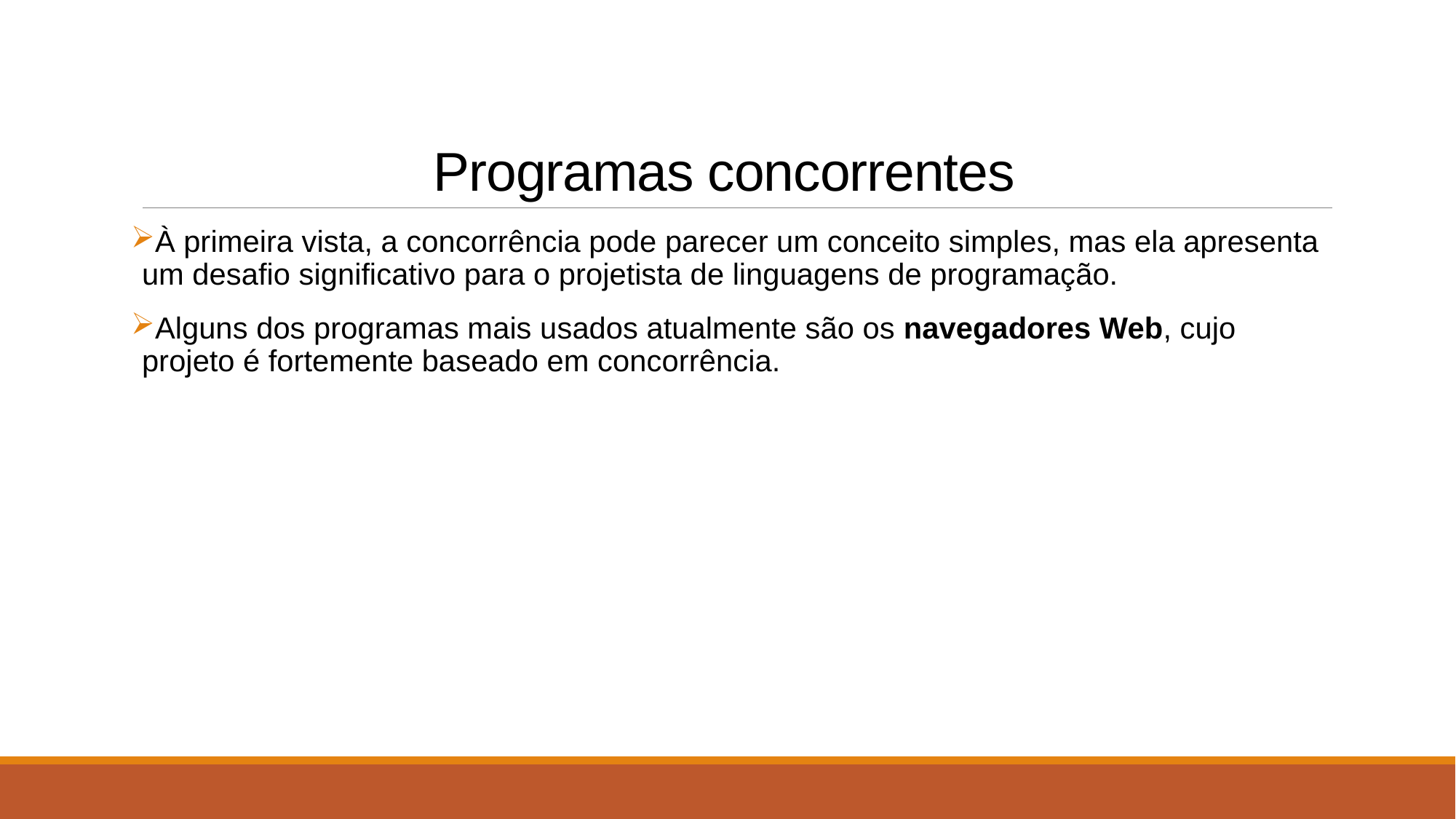

# Programas concorrentes
À primeira vista, a concorrência pode parecer um conceito simples, mas ela apresenta um desafio significativo para o projetista de linguagens de programação.
Alguns dos programas mais usados atualmente são os navegadores Web, cujo projeto é fortemente baseado em concorrência.